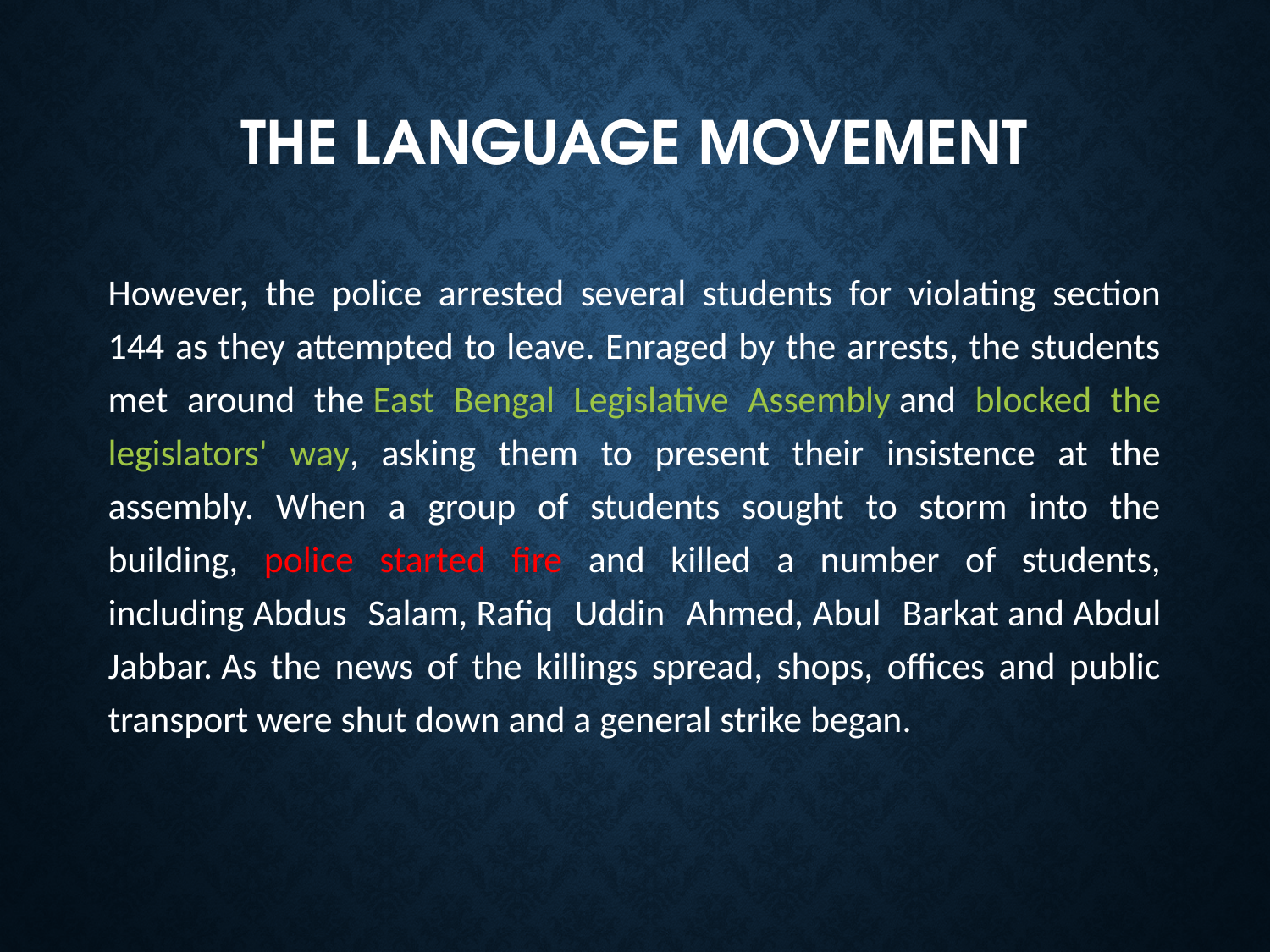

# THE LANGUAGE MOVEMENT
However, the police arrested several students for violating section 144 as they attempted to leave. Enraged by the arrests, the students met around the East Bengal Legislative Assembly and blocked the legislators' way, asking them to present their insistence at the assembly. When a group of students sought to storm into the building, police started fire and killed a number of students, including Abdus Salam, Rafiq Uddin Ahmed, Abul Barkat and Abdul Jabbar. As the news of the killings spread, shops, offices and public transport were shut down and a general strike began.